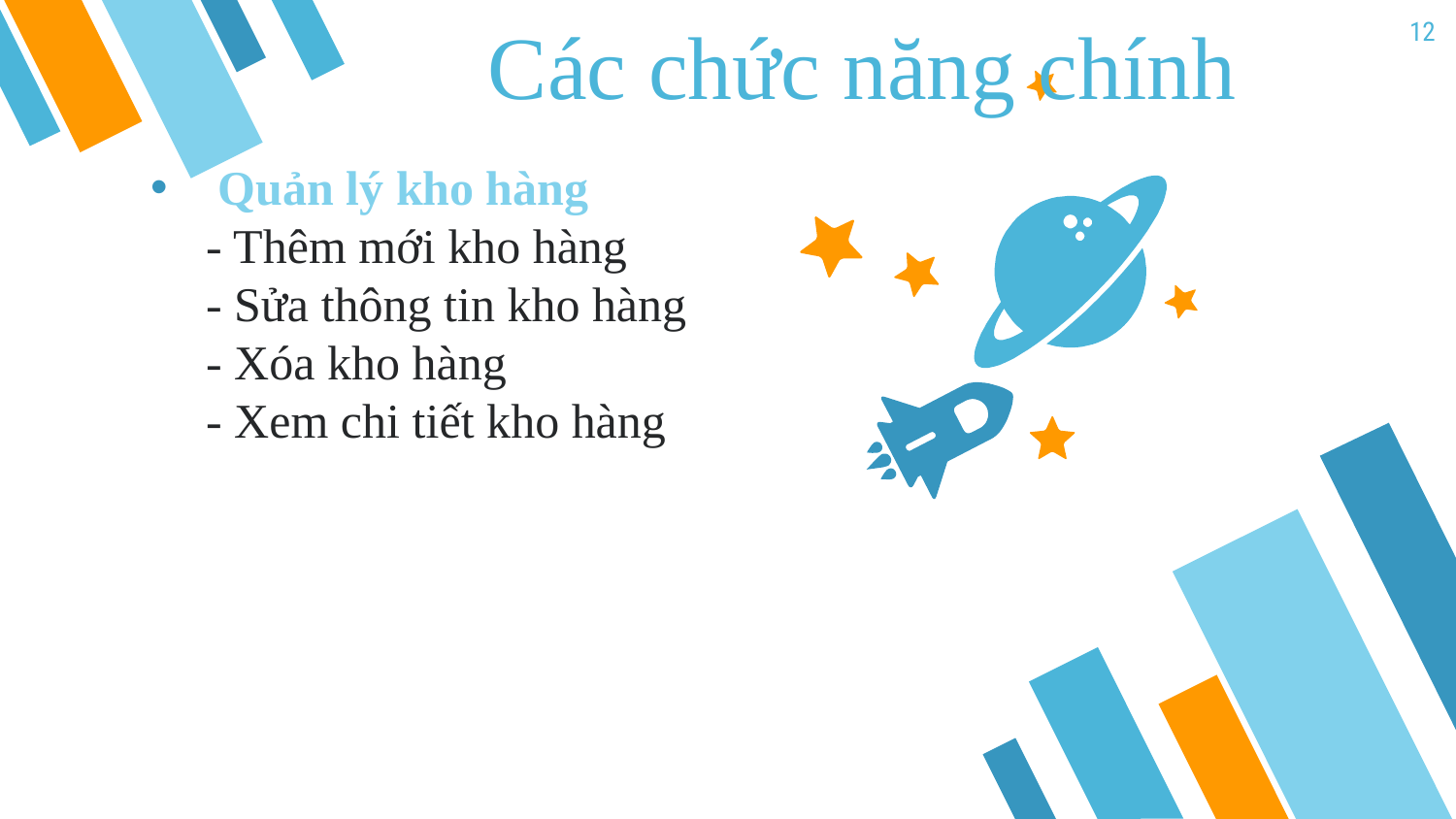

12
Các chức năng chính

 Quản lý kho hàng
- Thêm mới kho hàng
- Sửa thông tin kho hàng
- Xóa kho hàng
- Xem chi tiết kho hàng